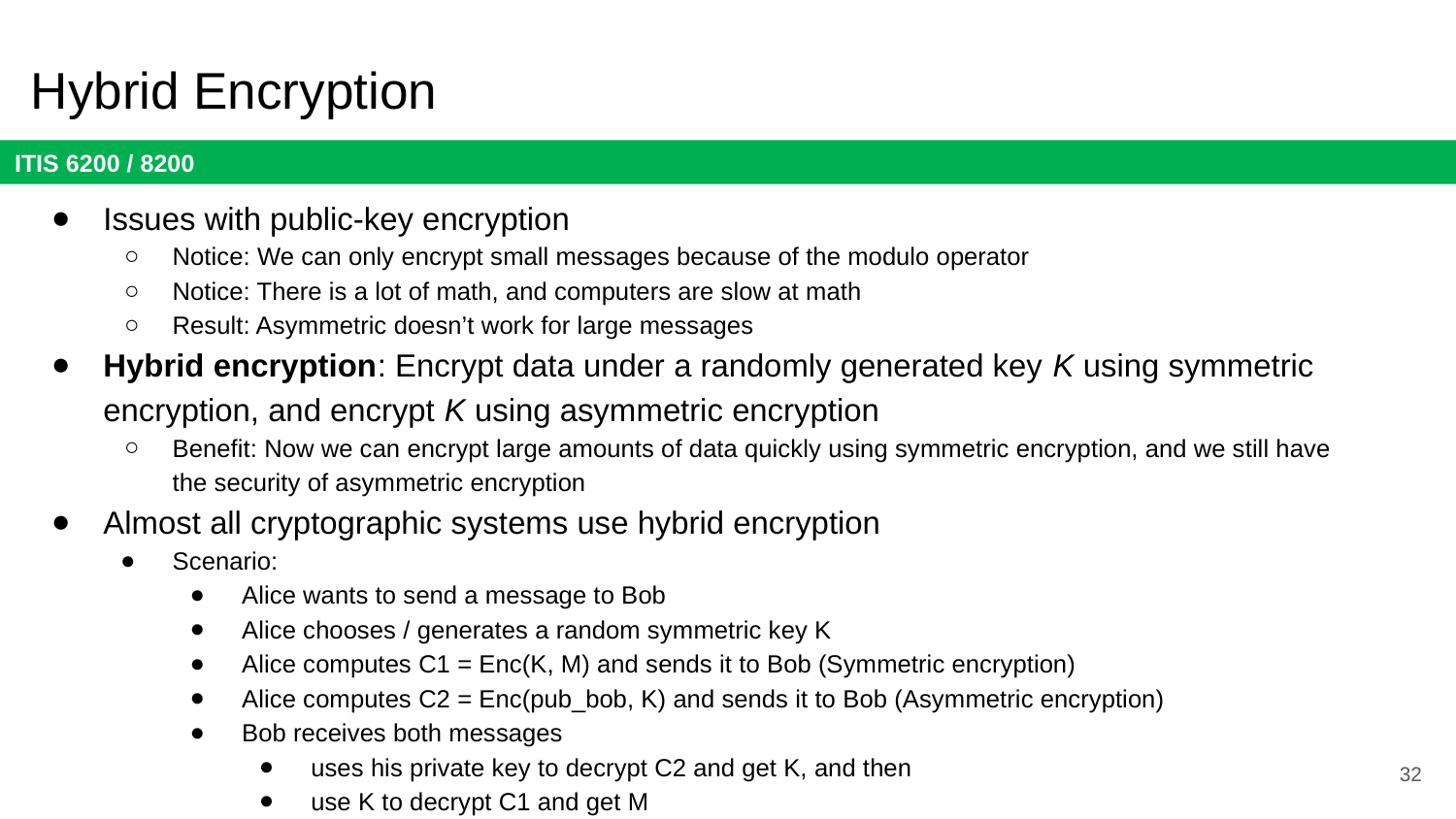

# Hybrid Encryption
Issues with public-key encryption
Notice: We can only encrypt small messages because of the modulo operator
Notice: There is a lot of math, and computers are slow at math
Result: Asymmetric doesn’t work for large messages
Hybrid encryption: Encrypt data under a randomly generated key K using symmetric encryption, and encrypt K using asymmetric encryption
Benefit: Now we can encrypt large amounts of data quickly using symmetric encryption, and we still have the security of asymmetric encryption
Almost all cryptographic systems use hybrid encryption
Scenario:
Alice wants to send a message to Bob
Alice chooses / generates a random symmetric key K
Alice computes C1 = Enc(K, M) and sends it to Bob (Symmetric encryption)
Alice computes C2 = Enc(pub_bob, K) and sends it to Bob (Asymmetric encryption)
Bob receives both messages
uses his private key to decrypt C2 and get K, and then
use K to decrypt C1 and get M
32